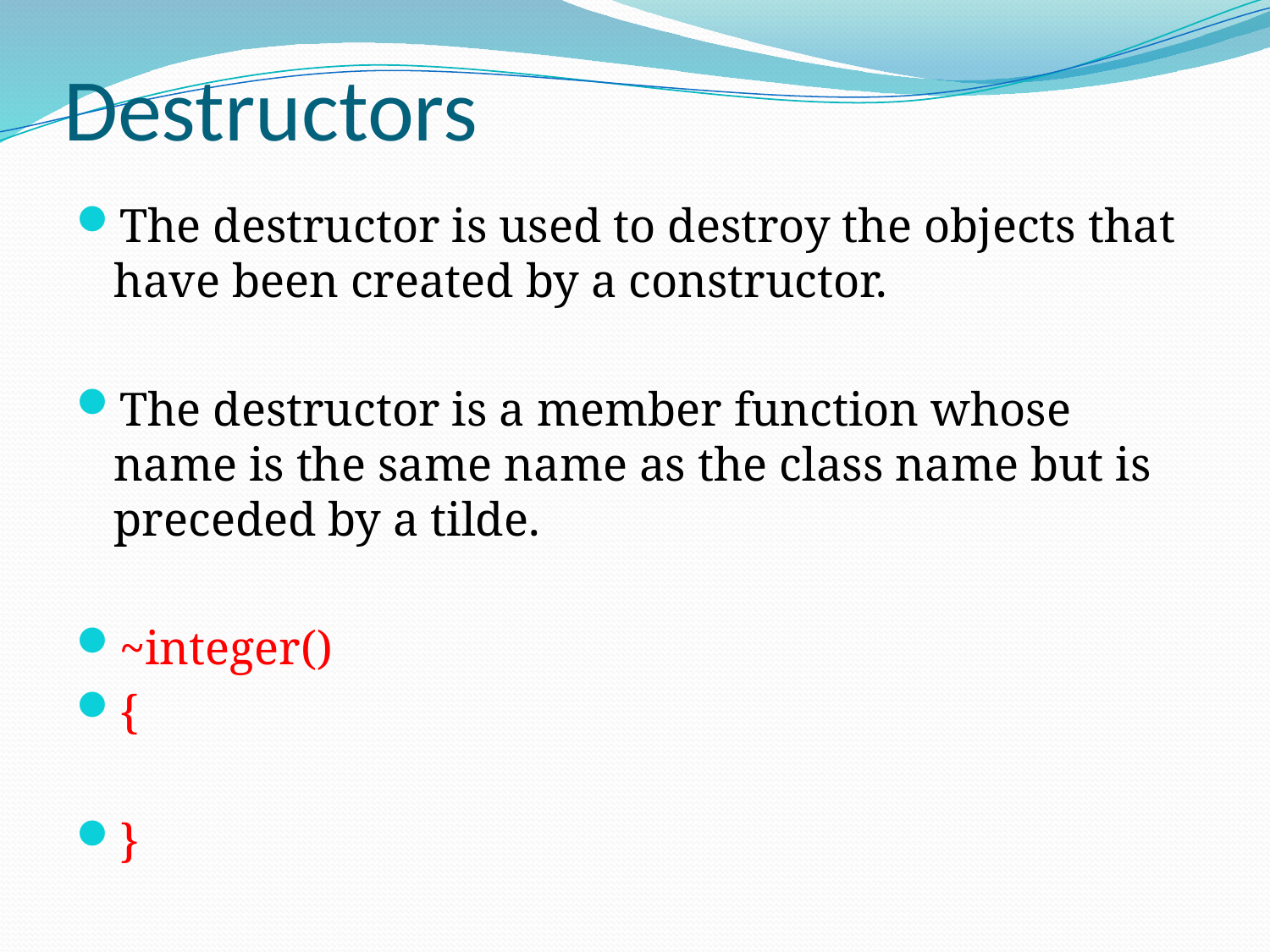

# Destructors
The destructor is used to destroy the objects that have been created by a constructor.

The destructor is a member function whose name is the same name as the class name but is preceded by a tilde.

~integer()
{

}